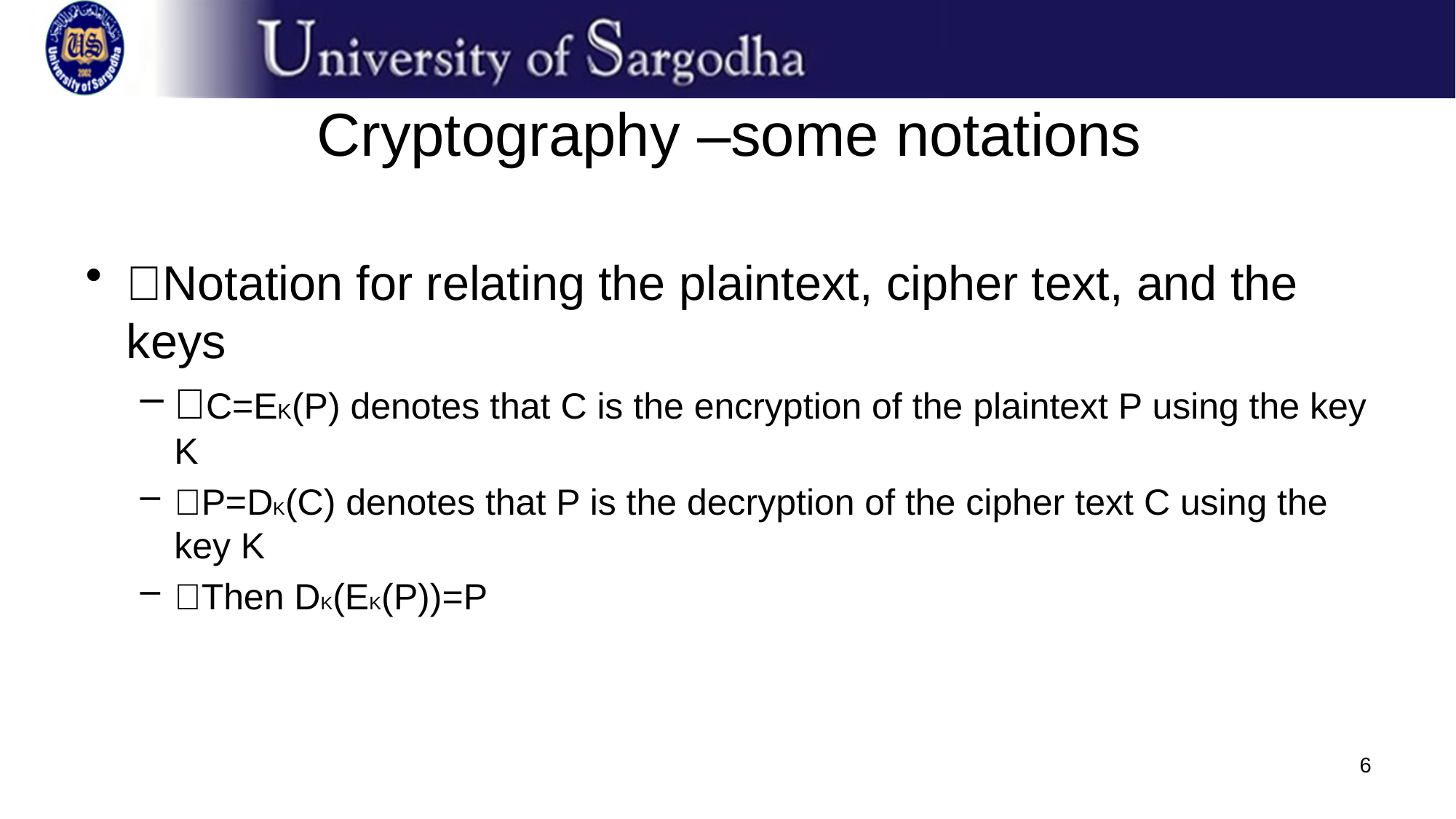

# Cryptography –some notations
􀂄Notation for relating the plaintext, cipher text, and the keys
􀂉C=EK(P) denotes that C is the encryption of the plaintext P using the key K
􀂉P=DK(C) denotes that P is the decryption of the cipher text C using the key K
􀂉Then DK(EK(P))=P

6